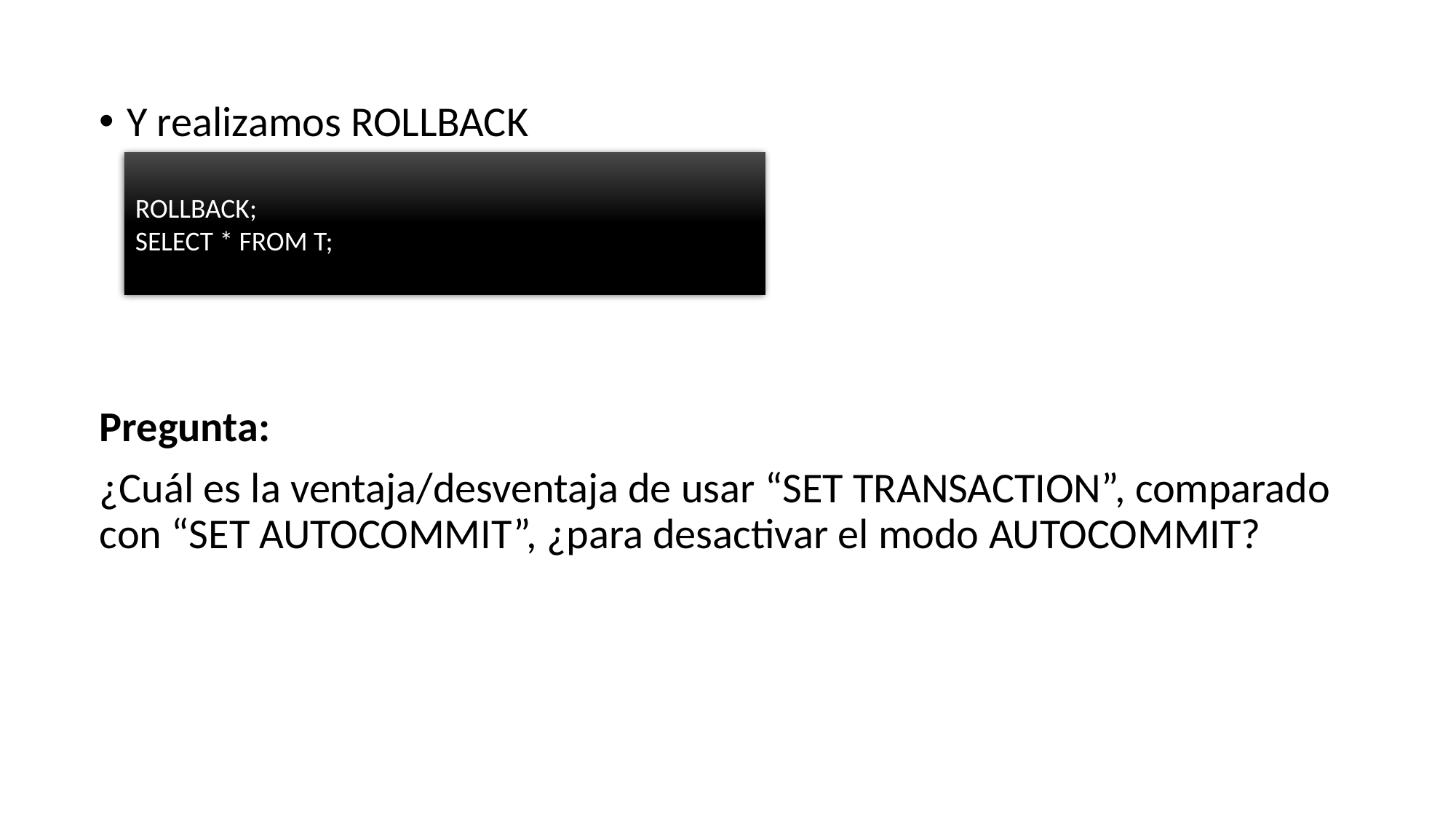

Y realizamos ROLLBACK

Pregunta:
¿Cuál es la ventaja/desventaja de usar “SET TRANSACTION”, comparado con “SET AUTOCOMMIT”, ¿para desactivar el modo AUTOCOMMIT?

ROLLBACK;
SELECT * FROM T;